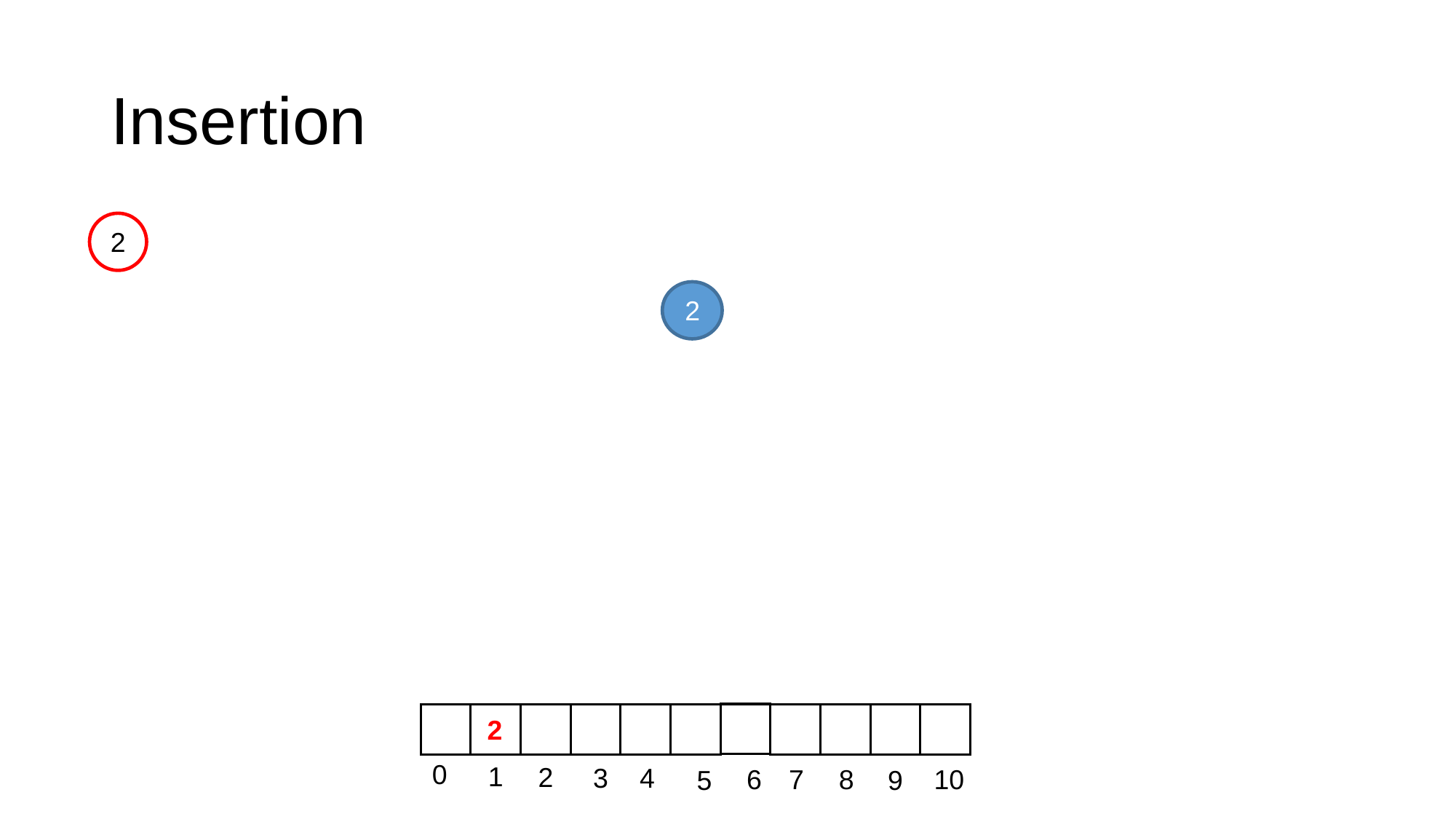

# Insertion

2

2

0
1
2
3
4
6
7
8
10
5
9
2